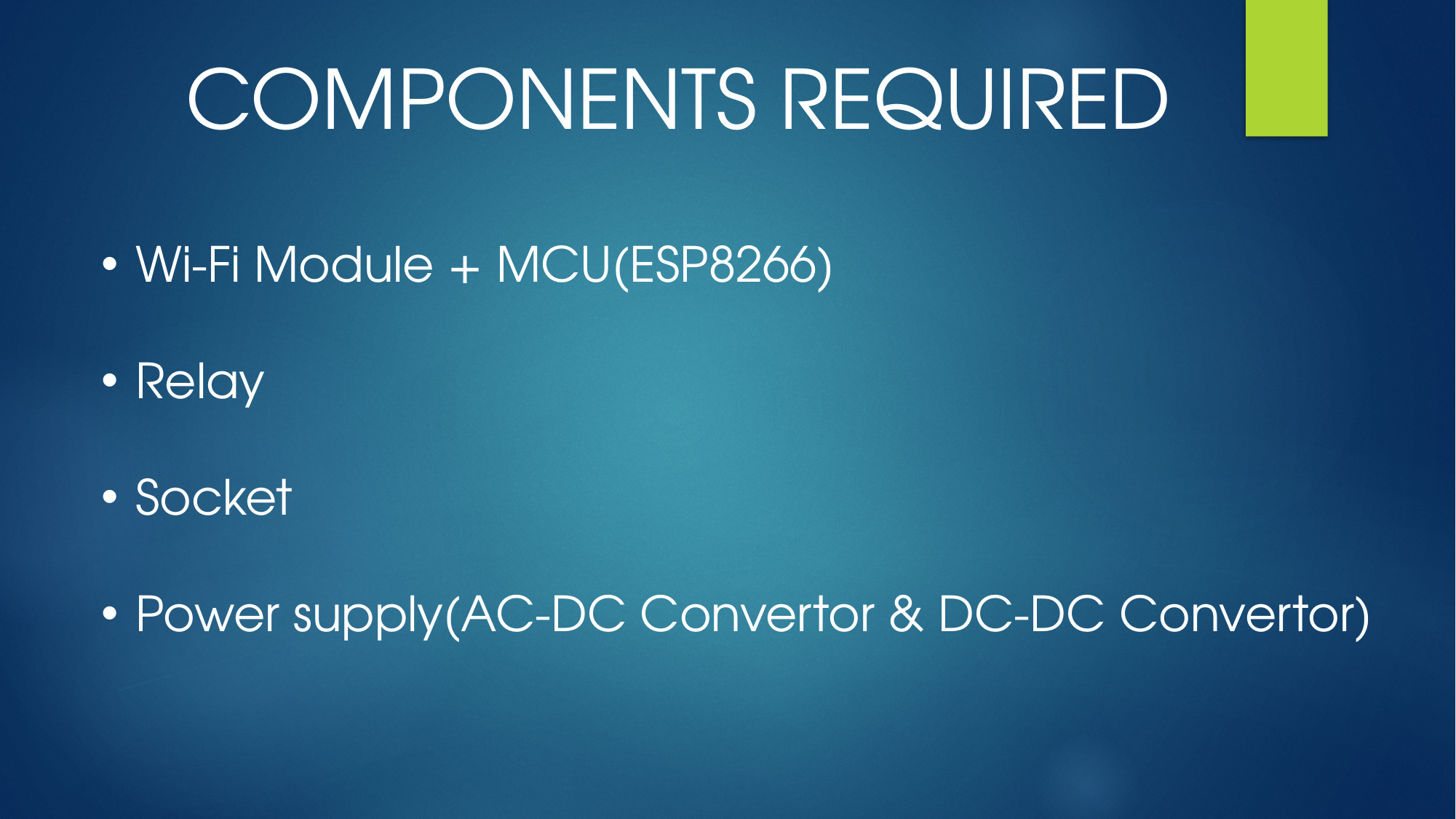

COMPONENTS REQUIRED
Wi-Fi Module + MCU(ESP8266)

Relay

Socket

Power supply(AC-DC Convertor & DC-DC Convertor)